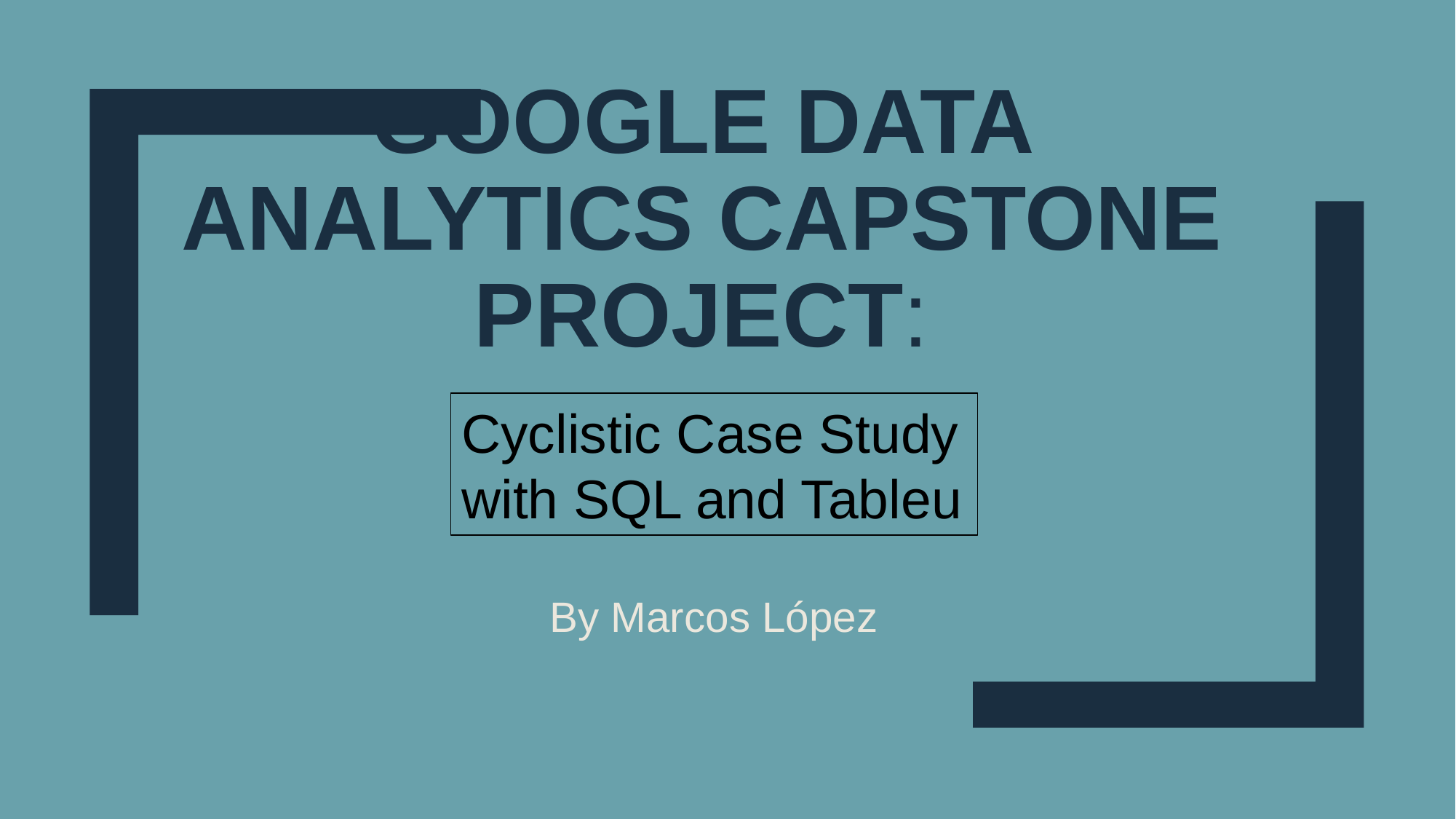

# Google Data Analytics Capstone Project:
Cyclistic Case Study with SQL and Tableu
By Marcos López